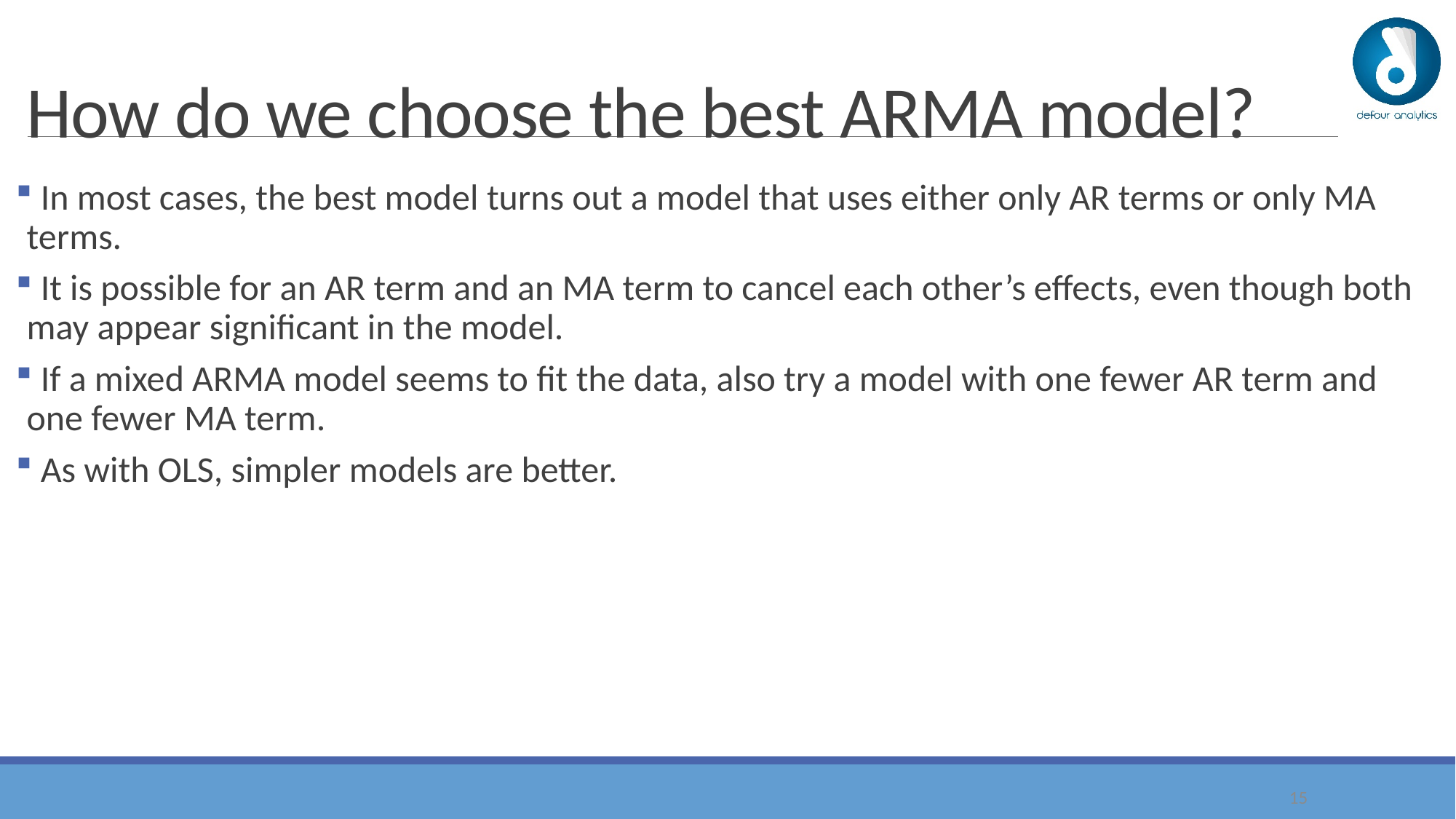

# How do we choose the best ARMA model?
 In most cases, the best model turns out a model that uses either only AR terms or only MA terms.
 It is possible for an AR term and an MA term to cancel each other’s effects, even though both may appear significant in the model.
 If a mixed ARMA model seems to fit the data, also try a model with one fewer AR term and  one fewer MA term.
 As with OLS, simpler models are better.

15